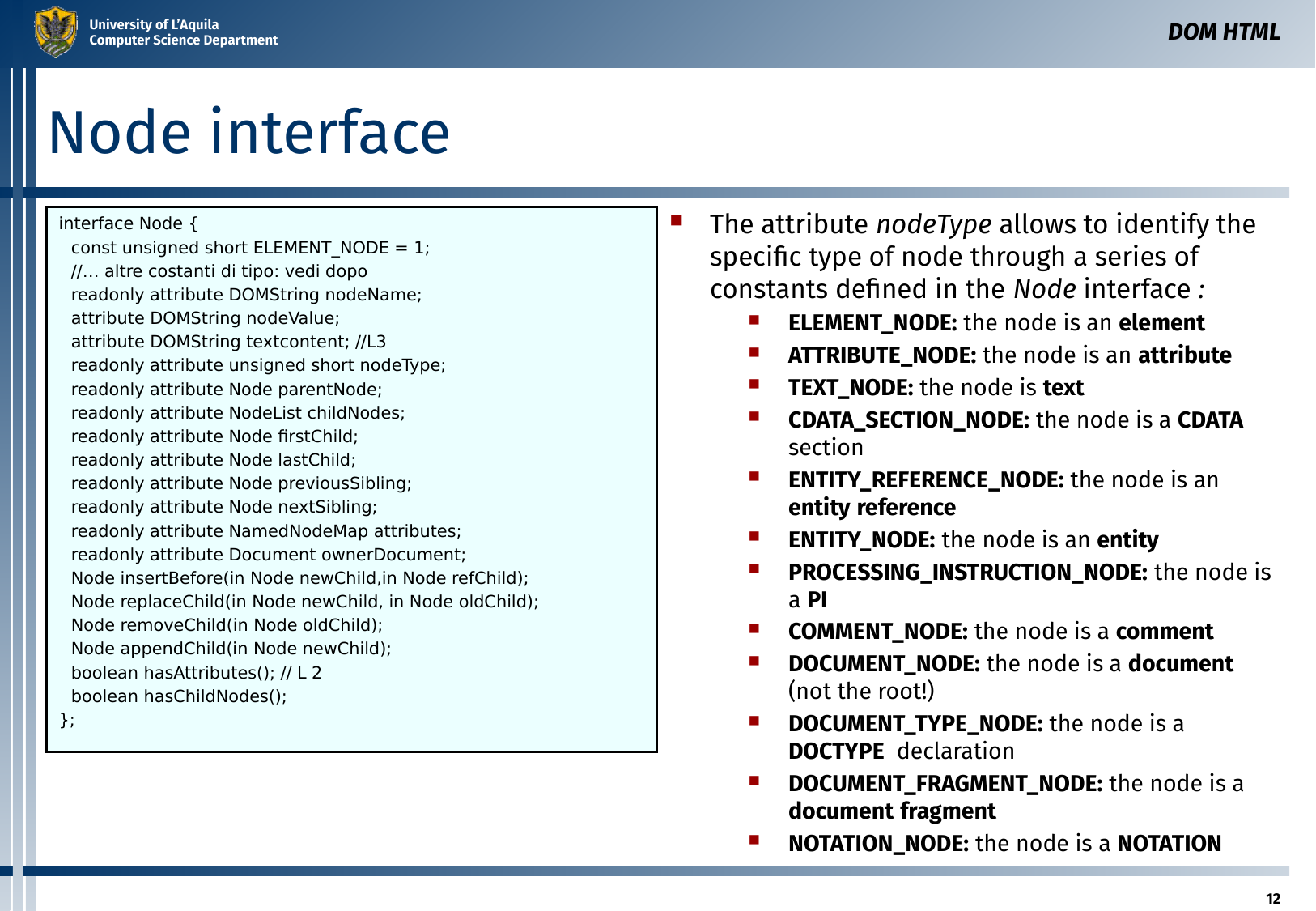

DOM HTML
# Node interface
interface Node {
	const unsigned short ELEMENT_NODE = 1;
	//… altre costanti di tipo: vedi dopo
	readonly attribute DOMString nodeName;
	attribute DOMString nodeValue;
	attribute DOMString textcontent; //L3
	readonly attribute unsigned short nodeType;
	readonly attribute Node parentNode;
	readonly attribute NodeList childNodes;
	readonly attribute Node firstChild;
	readonly attribute Node lastChild;
	readonly attribute Node previousSibling;
	readonly attribute Node nextSibling;
	readonly attribute NamedNodeMap attributes;
	readonly attribute Document ownerDocument;
	Node insertBefore(in Node newChild,in Node refChild);
	Node replaceChild(in Node newChild, in Node oldChild);
	Node removeChild(in Node oldChild);
	Node appendChild(in Node newChild);
	boolean hasAttributes(); // L 2
	boolean hasChildNodes();
};
The attribute nodeType allows to identify the specific type of node through a series of constants defined in the Node interface :
ELEMENT_NODE: the node is an element
ATTRIBUTE_NODE: the node is an attribute
TEXT_NODE: the node is text
CDATA_SECTION_NODE: the node is a CDATA section
ENTITY_REFERENCE_NODE: the node is an entity reference
ENTITY_NODE: the node is an entity
PROCESSING_INSTRUCTION_NODE: the node is a PI
COMMENT_NODE: the node is a comment
DOCUMENT_NODE: the node is a document (not the root!)
DOCUMENT_TYPE_NODE: the node is a DOCTYPE  declaration
DOCUMENT_FRAGMENT_NODE: the node is a document fragment
NOTATION_NODE: the node is a NOTATION
12